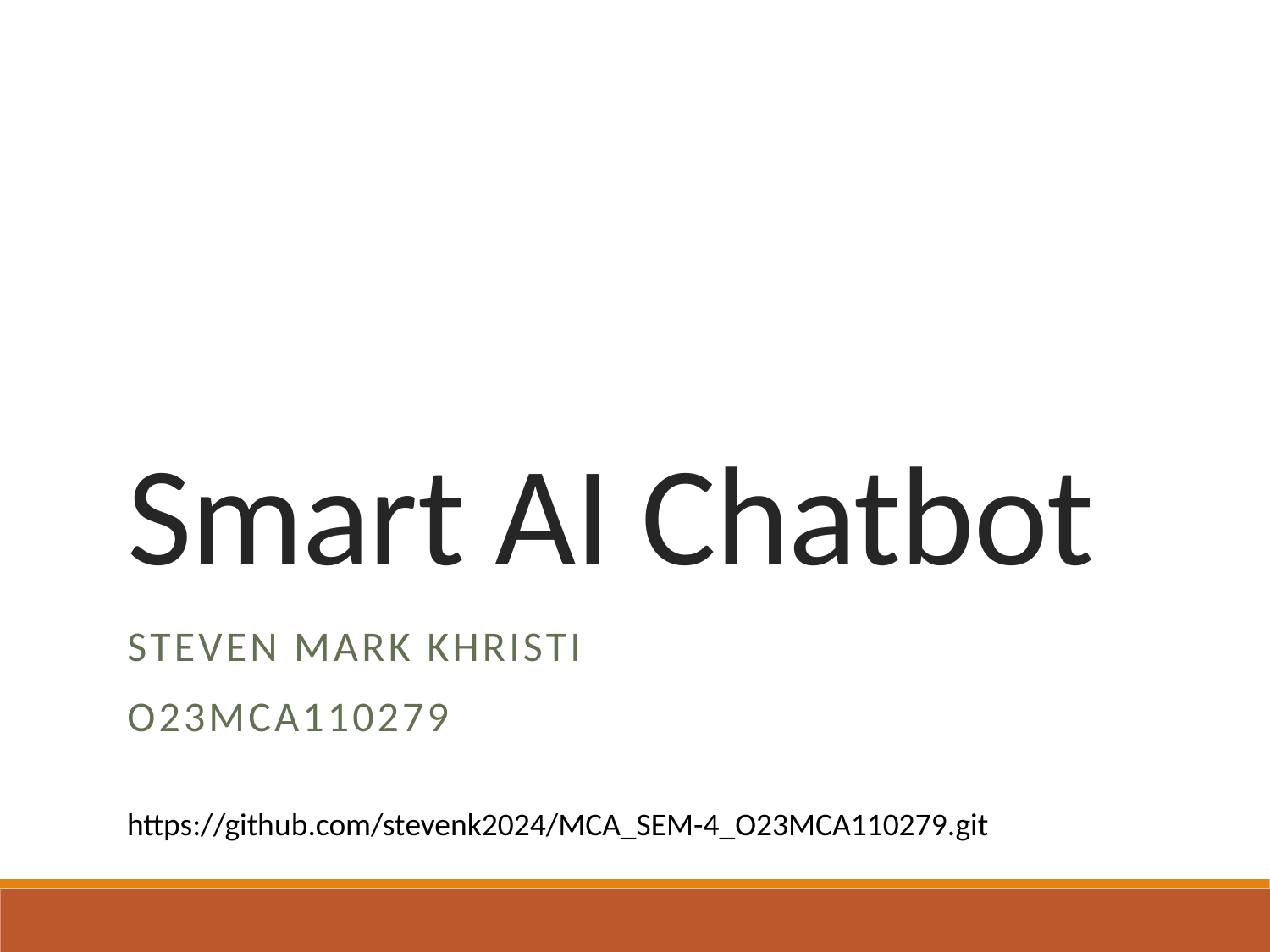

# Smart AI Chatbot
Steven Mark Khristi
O23MCA110279
https://github.com/stevenk2024/MCA_SEM-4_O23MCA110279.git